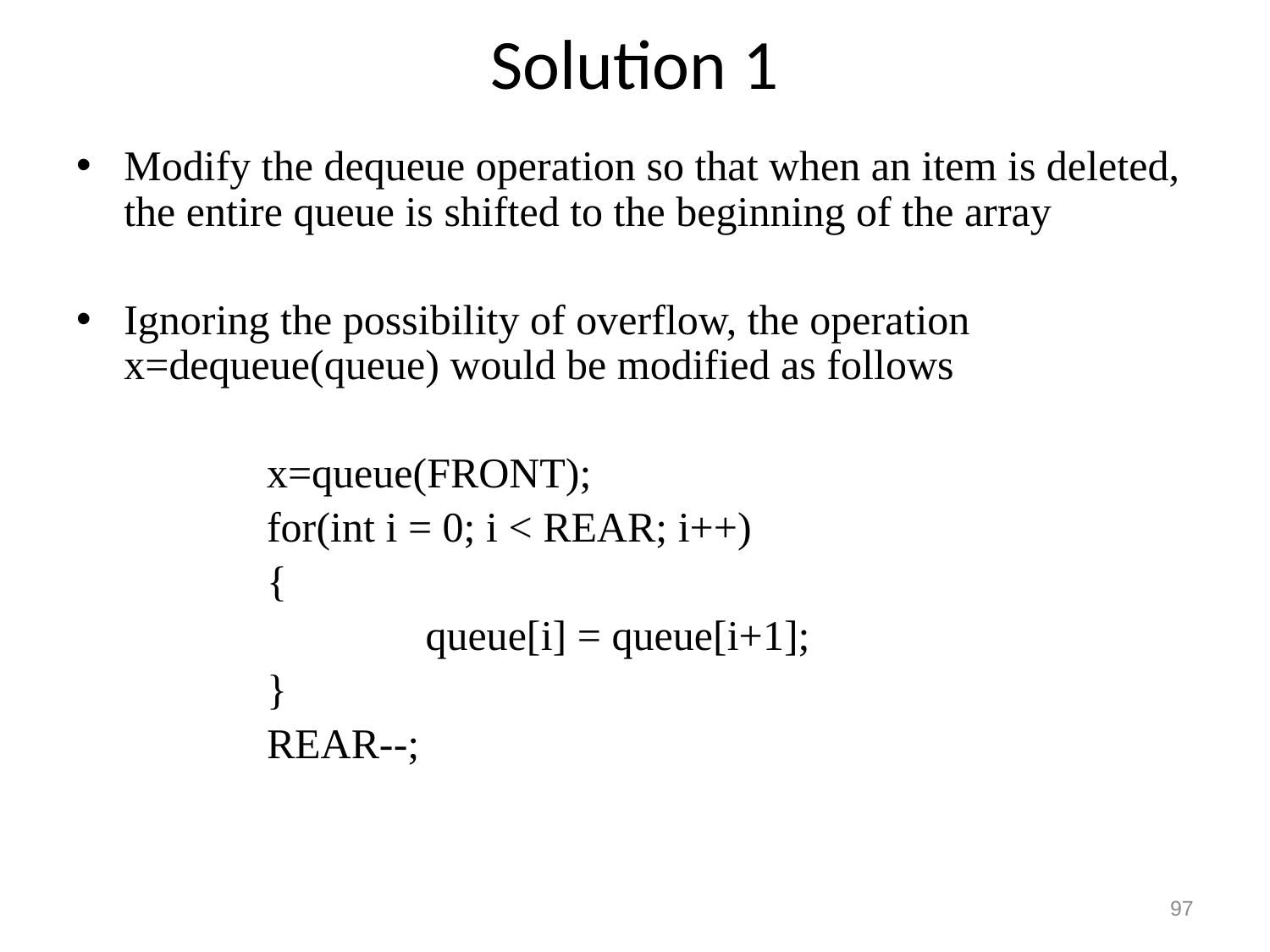

# Solution 1
Modify the dequeue operation so that when an item is deleted, the entire queue is shifted to the beginning of the array

Ignoring the possibility of overflow, the operation x=dequeue(queue) would be modified as follows

x=queue(FRONT);
for(int i = 0; i < REAR; i++)
{
		queue[i] = queue[i+1];
}
REAR--;

97